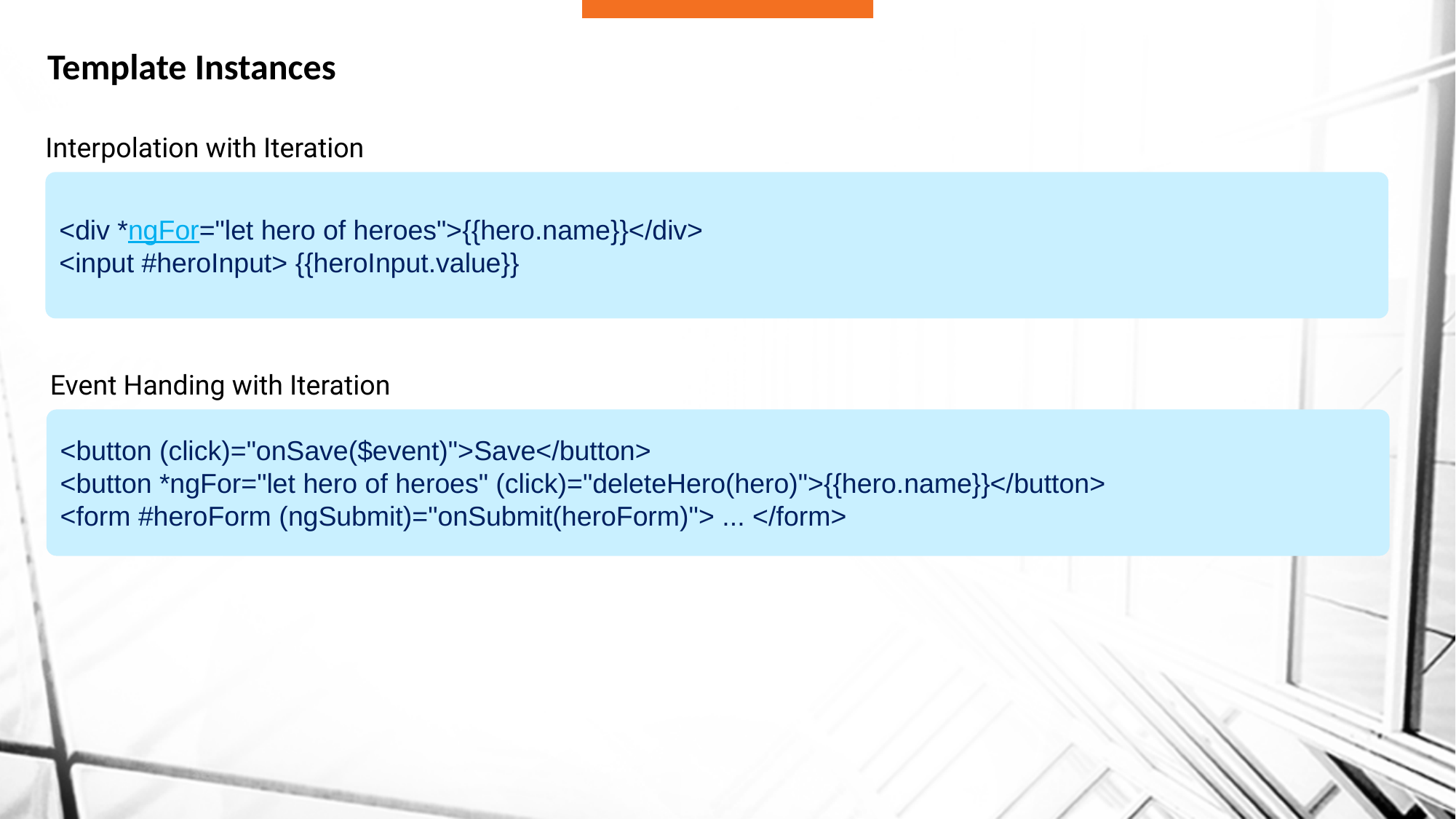

# Template Instances
Interpolation with Iteration
<div *ngFor="let hero of heroes">{{hero.name}}</div>
<input #heroInput> {{heroInput.value}}
Event Handing with Iteration
<button (click)="onSave($event)">Save</button>
<button *ngFor="let hero of heroes" (click)="deleteHero(hero)">{{hero.name}}</button>
<form #heroForm (ngSubmit)="onSubmit(heroForm)"> ... </form>